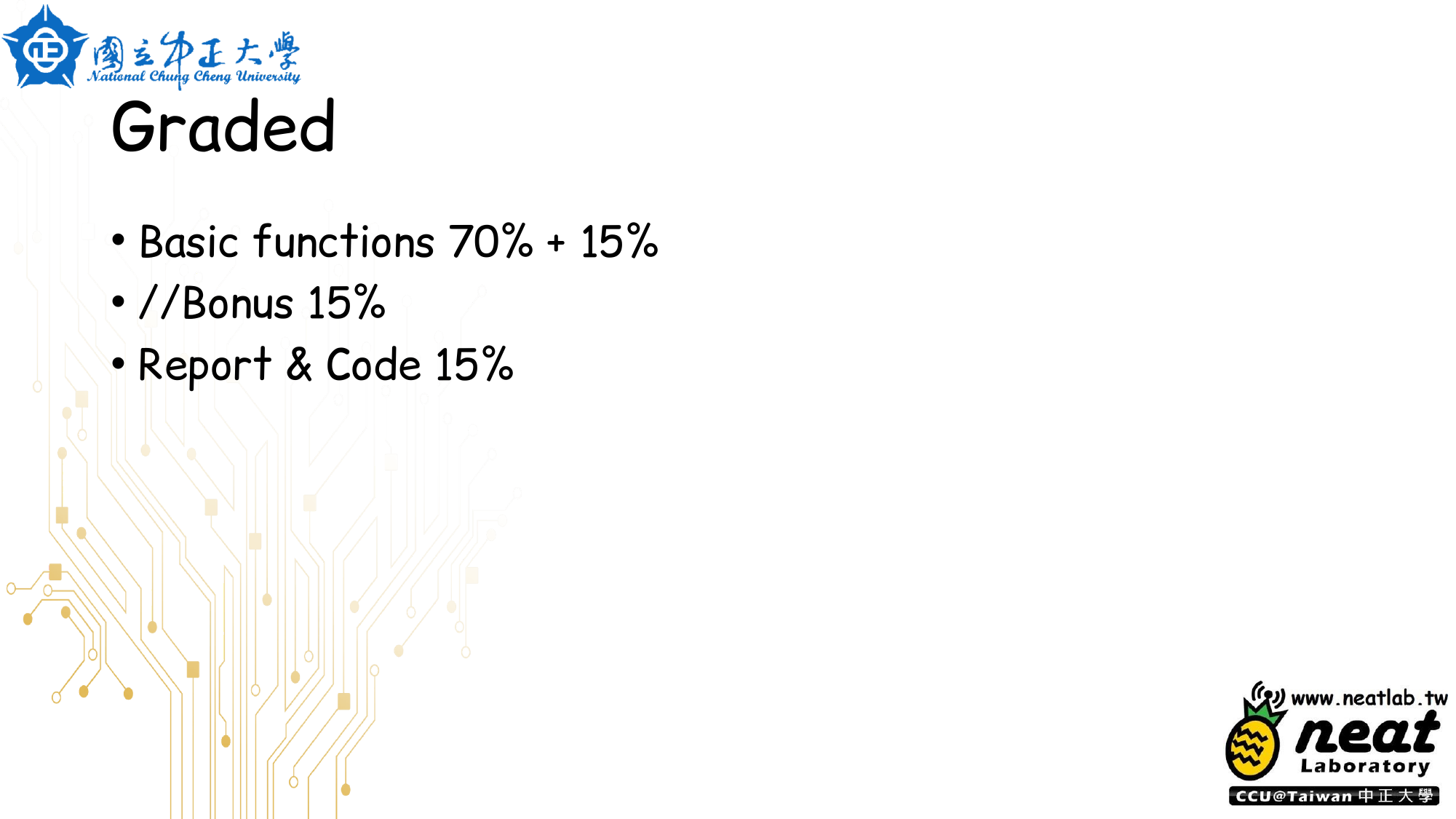

# Graded
Basic functions 70% + 15%
//Bonus 15%
Report & Code 15%